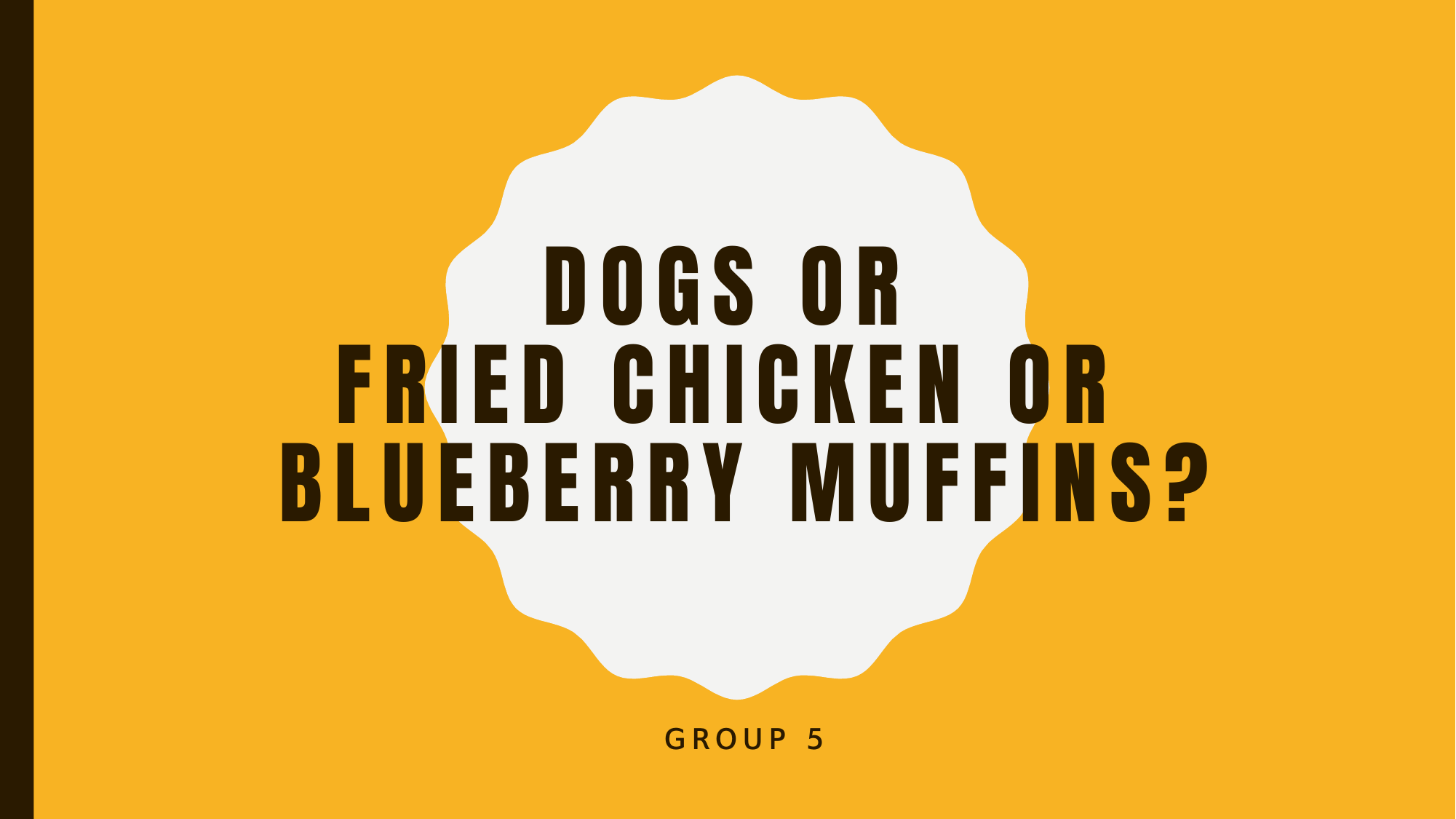

# Dogs or Fried Chicken or Blueberry Muffins?
GROUP 5